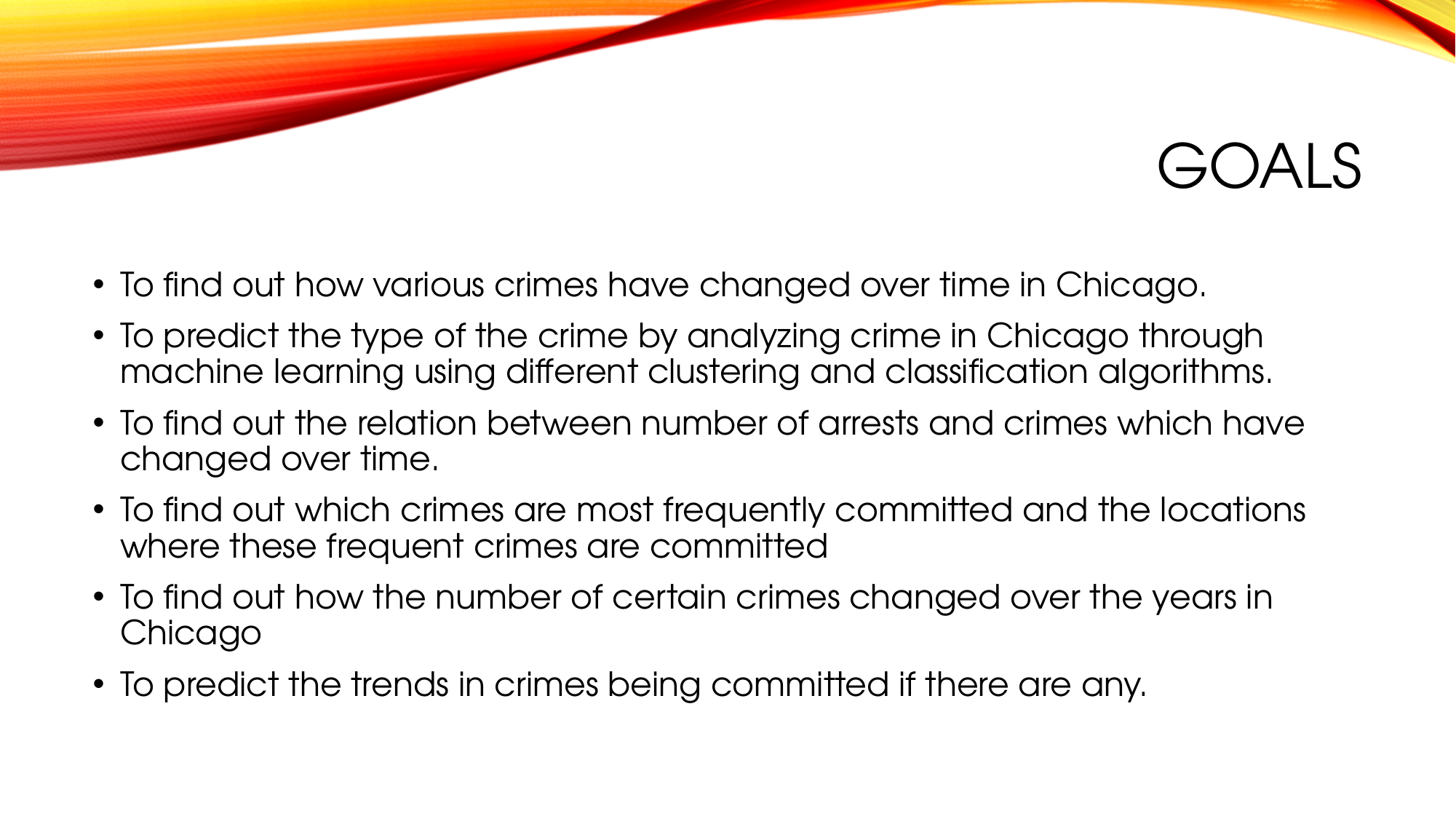

# Goals
To find out how various crimes have changed over time in Chicago.
To predict the type of the crime by analyzing crime in Chicago through machine learning using different clustering and classification algorithms.
To find out the relation between number of arrests and crimes which have changed over time.
To find out which crimes are most frequently committed and the locations where these frequent crimes are committed
To find out how the number of certain crimes changed over the years in Chicago
To predict the trends in crimes being committed if there are any.